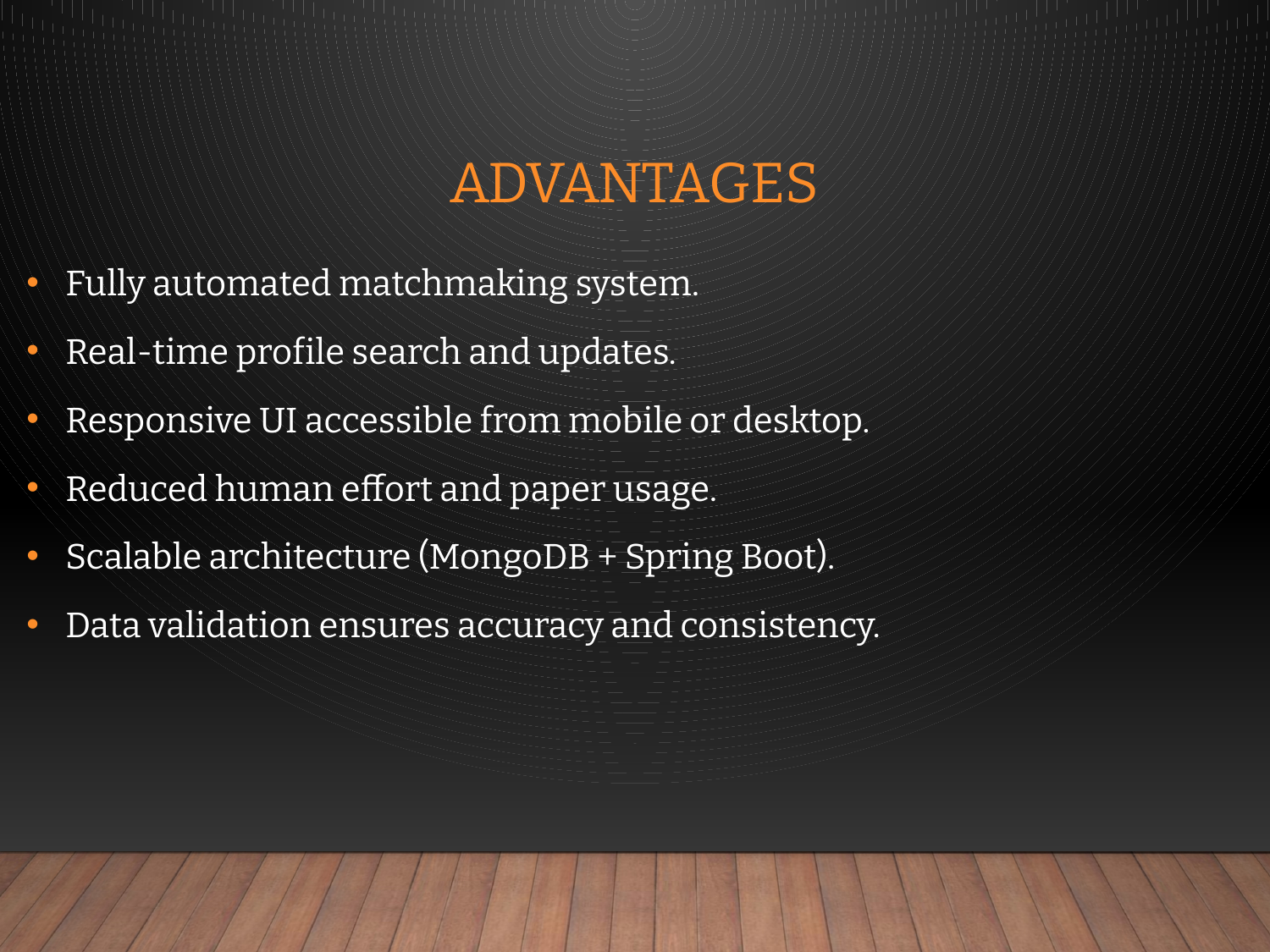

# Advantages
 Fully automated matchmaking system.
 Real-time profile search and updates.
 Responsive UI accessible from mobile or desktop.
 Reduced human effort and paper usage.
 Scalable architecture (MongoDB + Spring Boot).
 Data validation ensures accuracy and consistency.